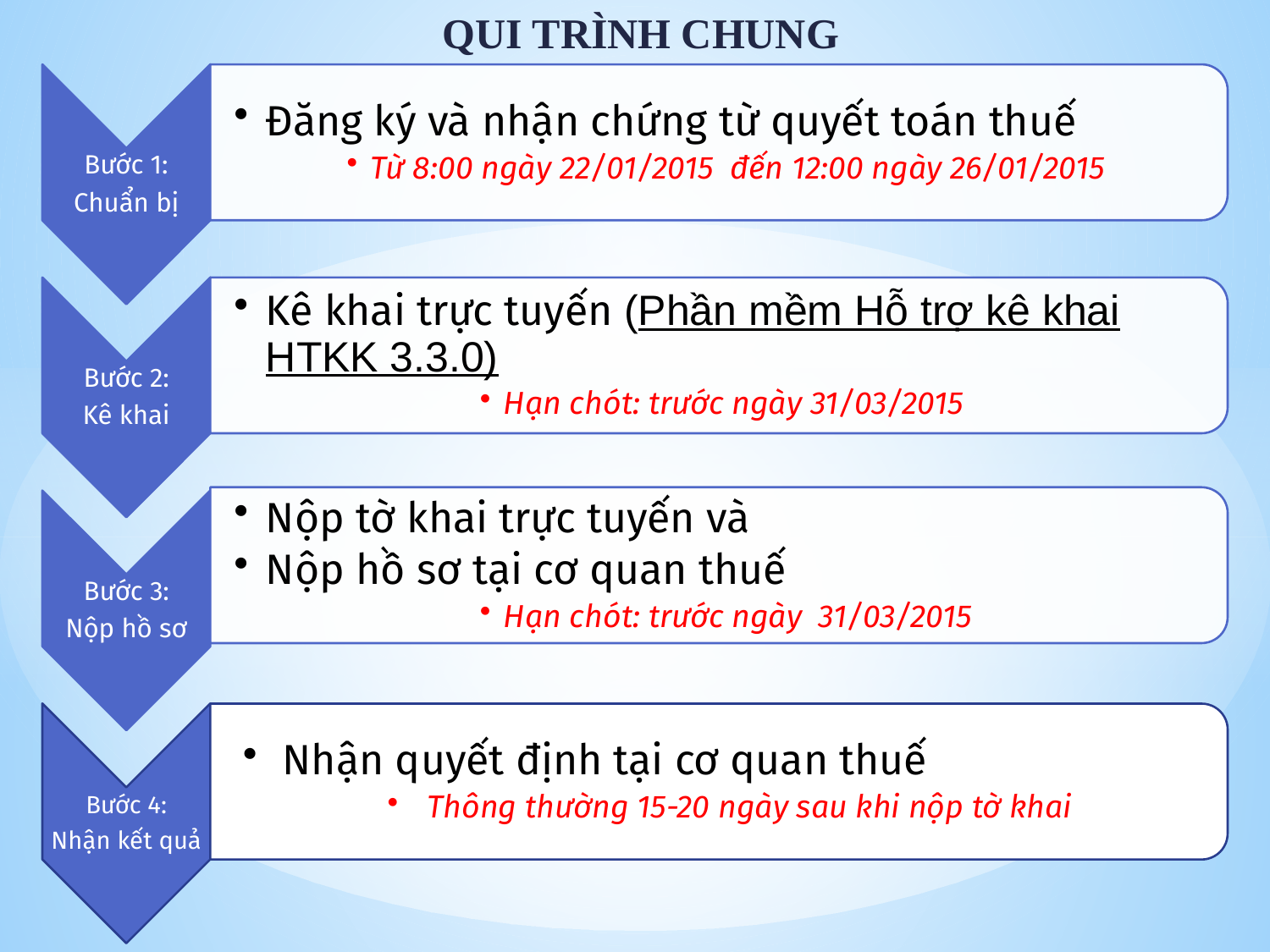

QUI TRÌNH CHUNG
Bước 1:
Chuẩn bị
Đăng ký và nhận chứng từ quyết toán thuế
Từ 8:00 ngày 22/01/2015  đến 12:00 ngày 26/01/2015
Bước 2:
Kê khai
Kê khai trực tuyến (Phần mềm Hỗ trợ kê khai HTKK 3.3.0)
Hạn chót: trước ngày 31/03/2015
Bước 3:
Nộp hồ sơ
Nộp tờ khai trực tuyến và
Nộp hồ sơ tại cơ quan thuế
Hạn chót: trước ngày  31/03/2015

Bước 4:
Nhận kết quả

Nhận quyết định tại cơ quan thuế
Thông thường 15-20 ngày sau khi nộp tờ khai